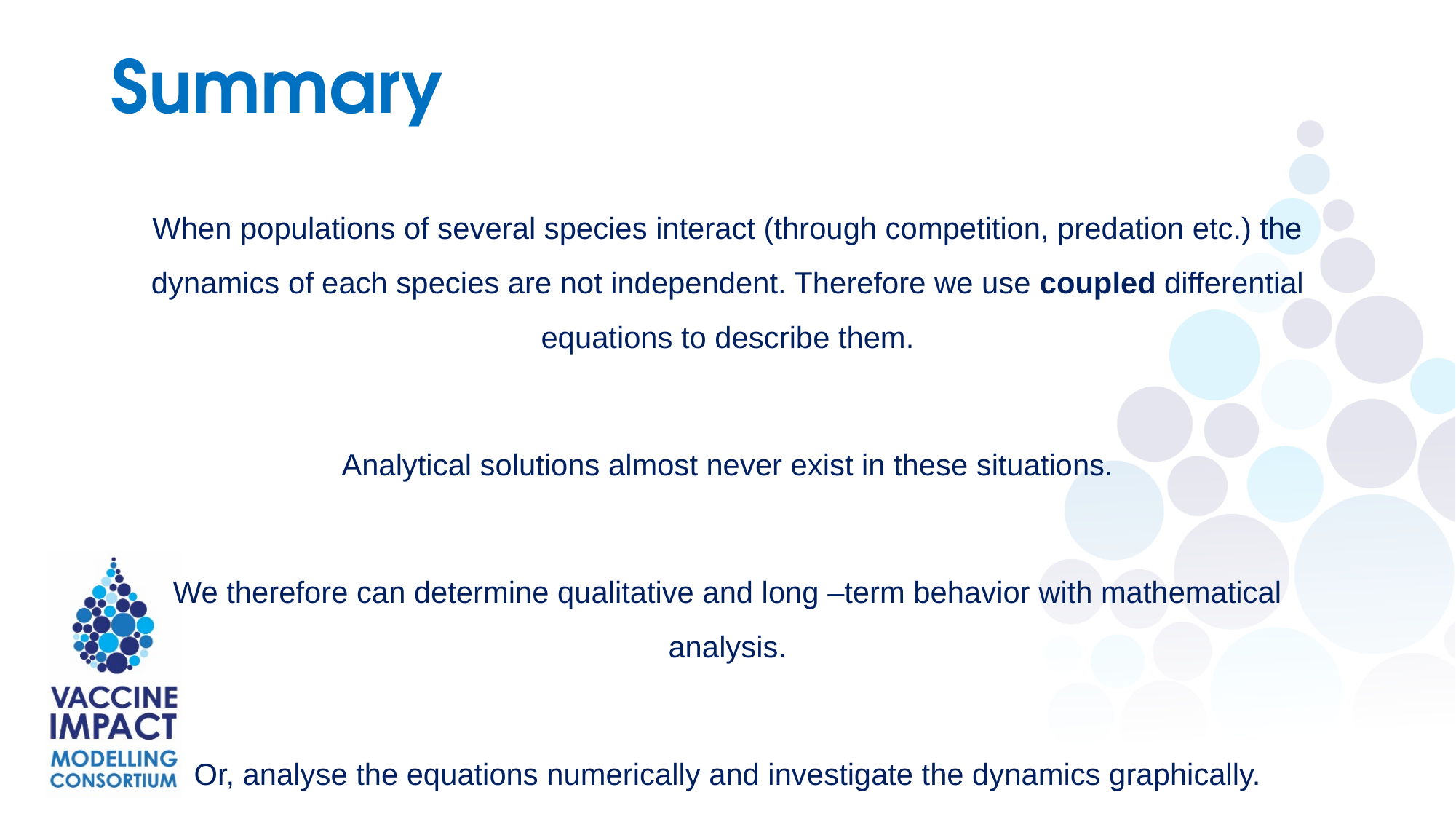

Summary
When populations of several species interact (through competition, predation etc.) the dynamics of each species are not independent. Therefore we use coupled differential equations to describe them.

Analytical solutions almost never exist in these situations.

We therefore can determine qualitative and long –term behavior with mathematical analysis.

Or, analyse the equations numerically and investigate the dynamics graphically.